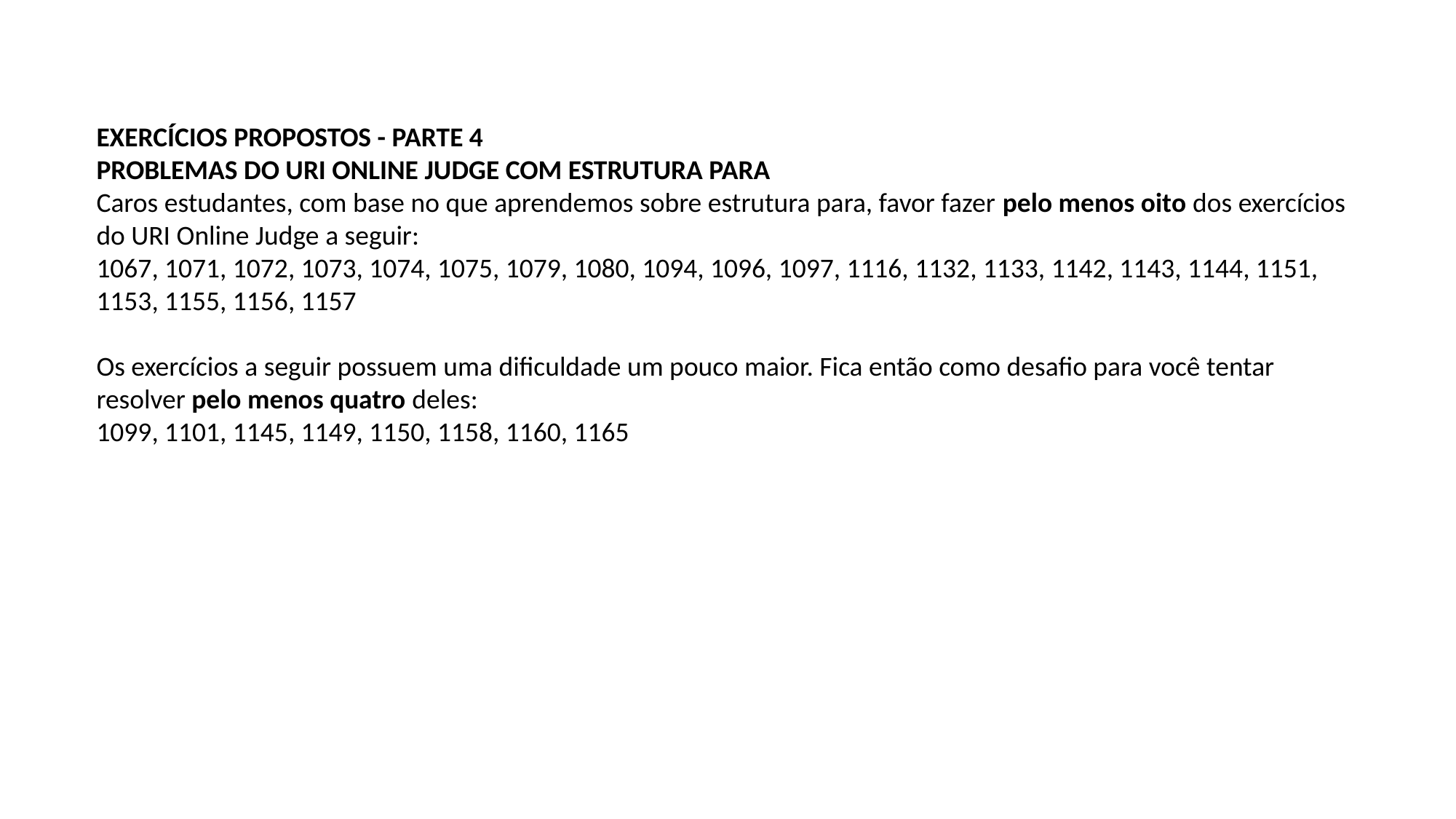

EXERCÍCIOS PROPOSTOS - PARTE 4
PROBLEMAS DO URI ONLINE JUDGE COM ESTRUTURA PARA
Caros estudantes, com base no que aprendemos sobre estrutura para, favor fazer pelo menos oito dos exercícios do URI Online Judge a seguir:
1067, 1071, 1072, 1073, 1074, 1075, 1079, 1080, 1094, 1096, 1097, 1116, 1132, 1133, 1142, 1143, 1144, 1151, 1153, 1155, 1156, 1157

Os exercícios a seguir possuem uma dificuldade um pouco maior. Fica então como desafio para você tentar resolver pelo menos quatro deles:
1099, 1101, 1145, 1149, 1150, 1158, 1160, 1165